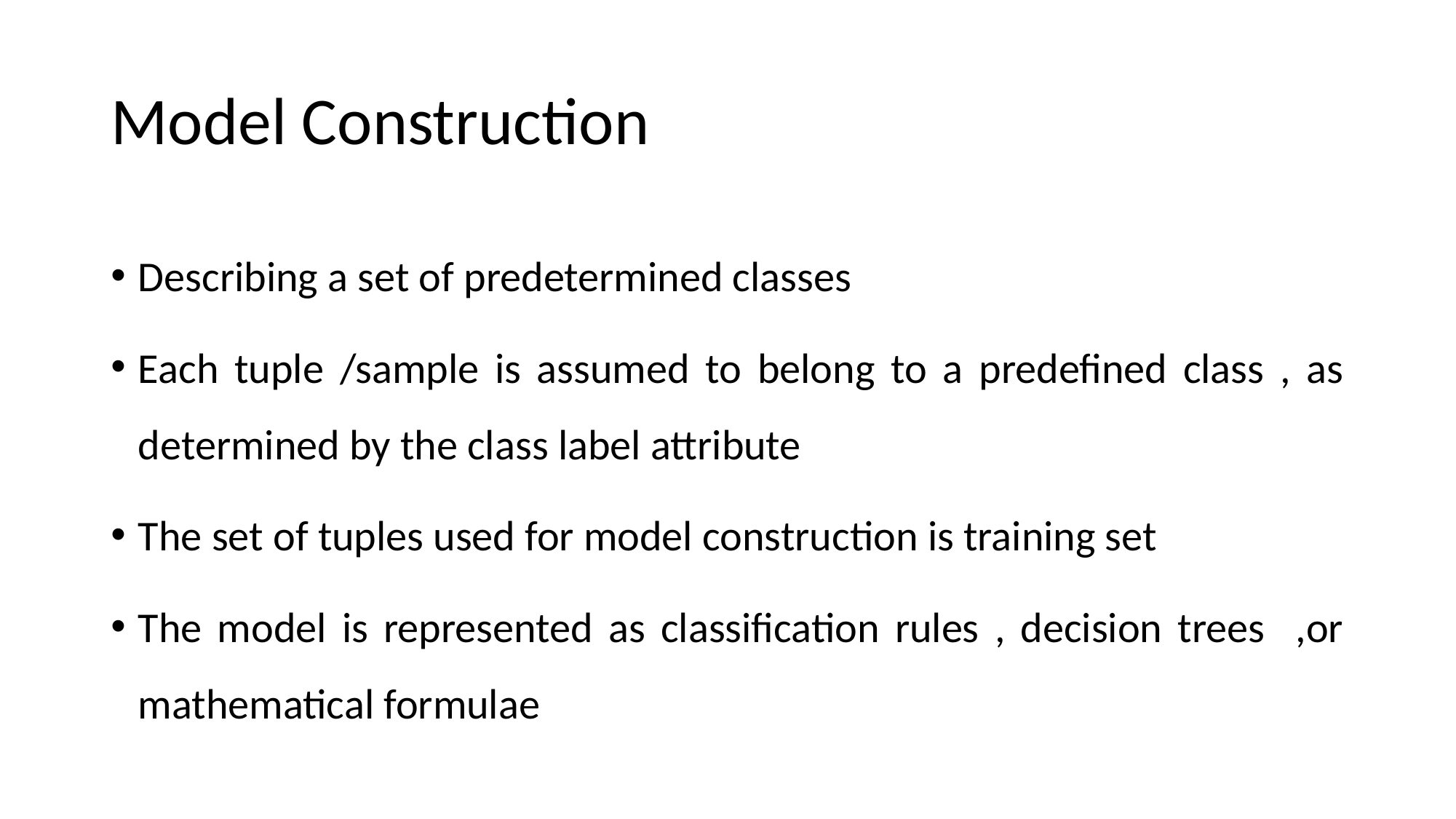

# Model Construction
Describing a set of predetermined classes
Each tuple /sample is assumed to belong to a predefined class , as determined by the class label attribute
The set of tuples used for model construction is training set
The model is represented as classification rules , decision trees  ,or mathematical formulae